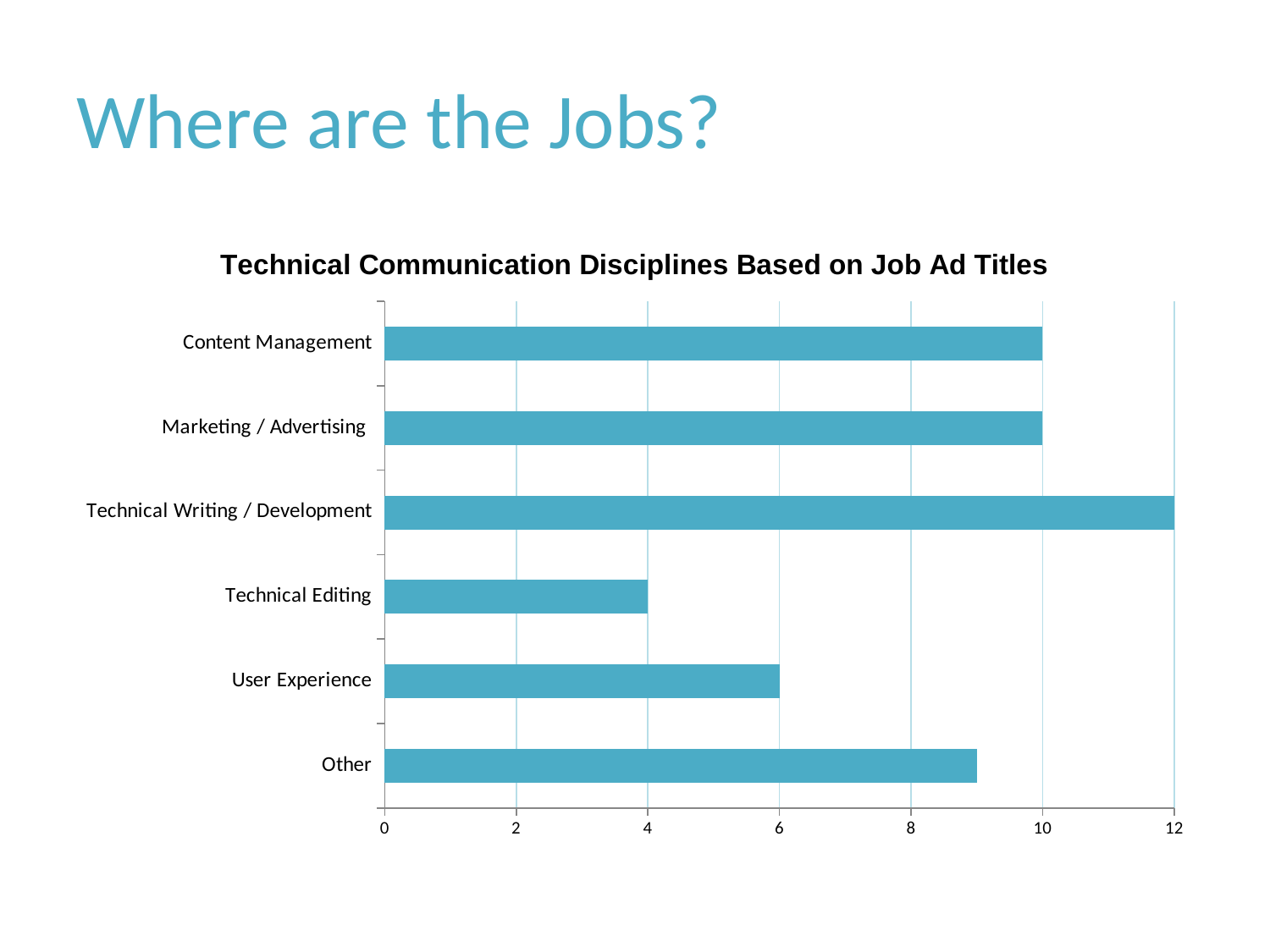

# Where are the Jobs?

### Chart: Technical Communication Disciplines Based on Job Ad Titles

| Category | Hits |
|---|---|
| Other | 9.0 |
| User Experience | 6.0 |
| Technical Editing | 4.0 |
| Technical Writing / Development | 12.0 |
| Marketing / Advertising  | 10.0 |
| Content Management | 10.0 |